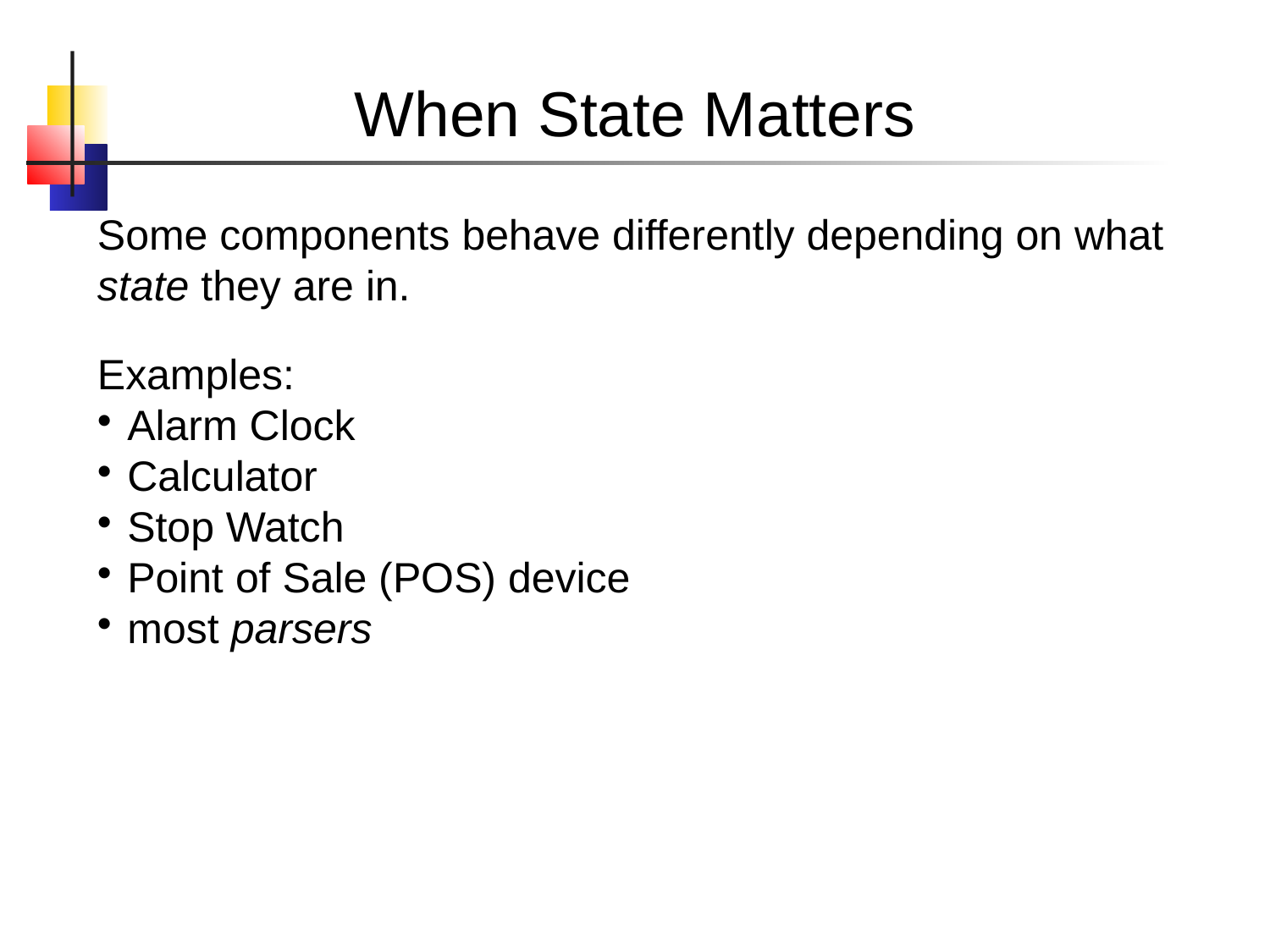

When State Matters
Some components behave differently depending on what state they are in.

Examples:
Alarm Clock
Calculator
Stop Watch
Point of Sale (POS) device
most parsers